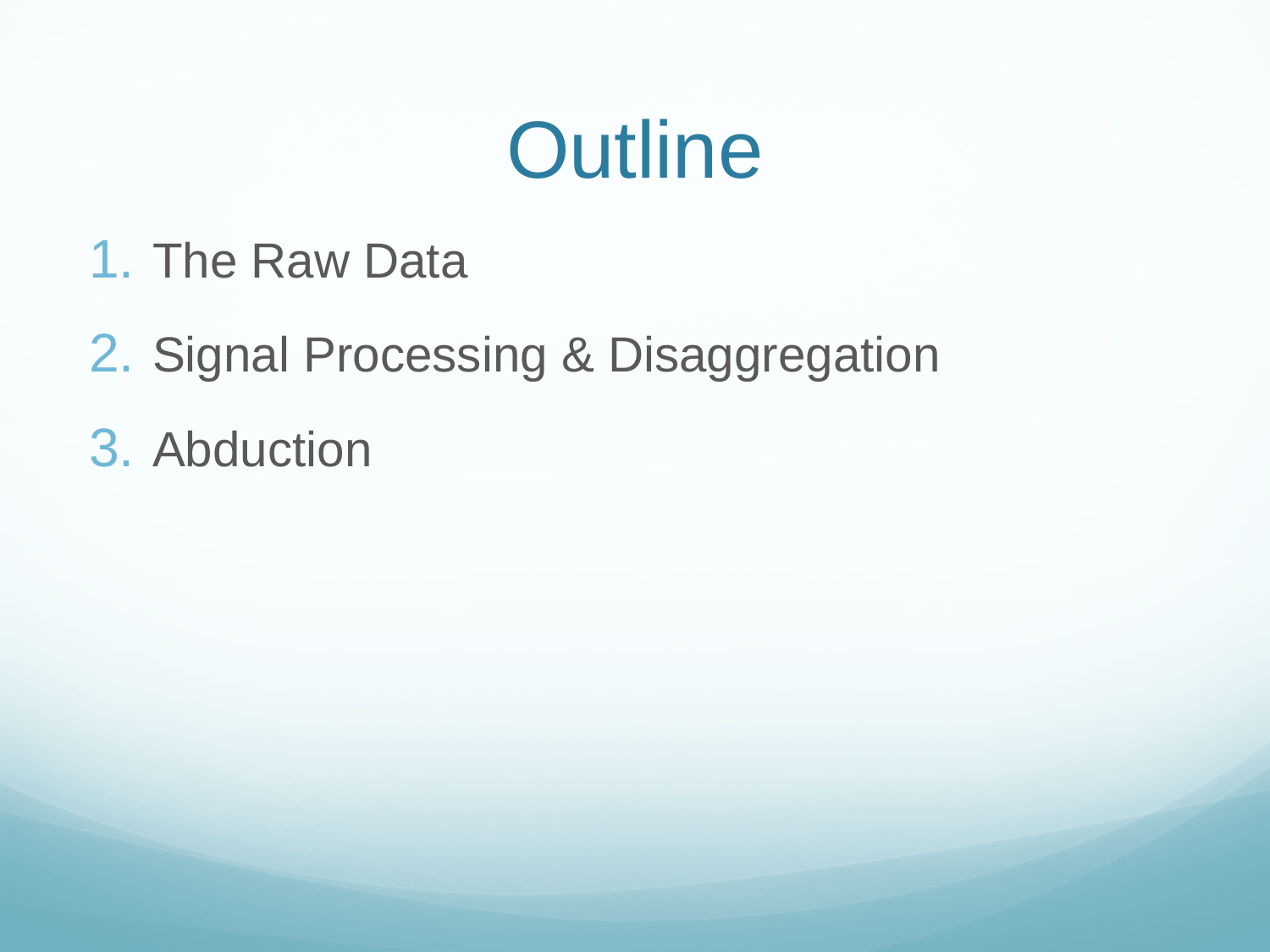

# Outline
The Raw Data
Signal Processing & Disaggregation
Abduction